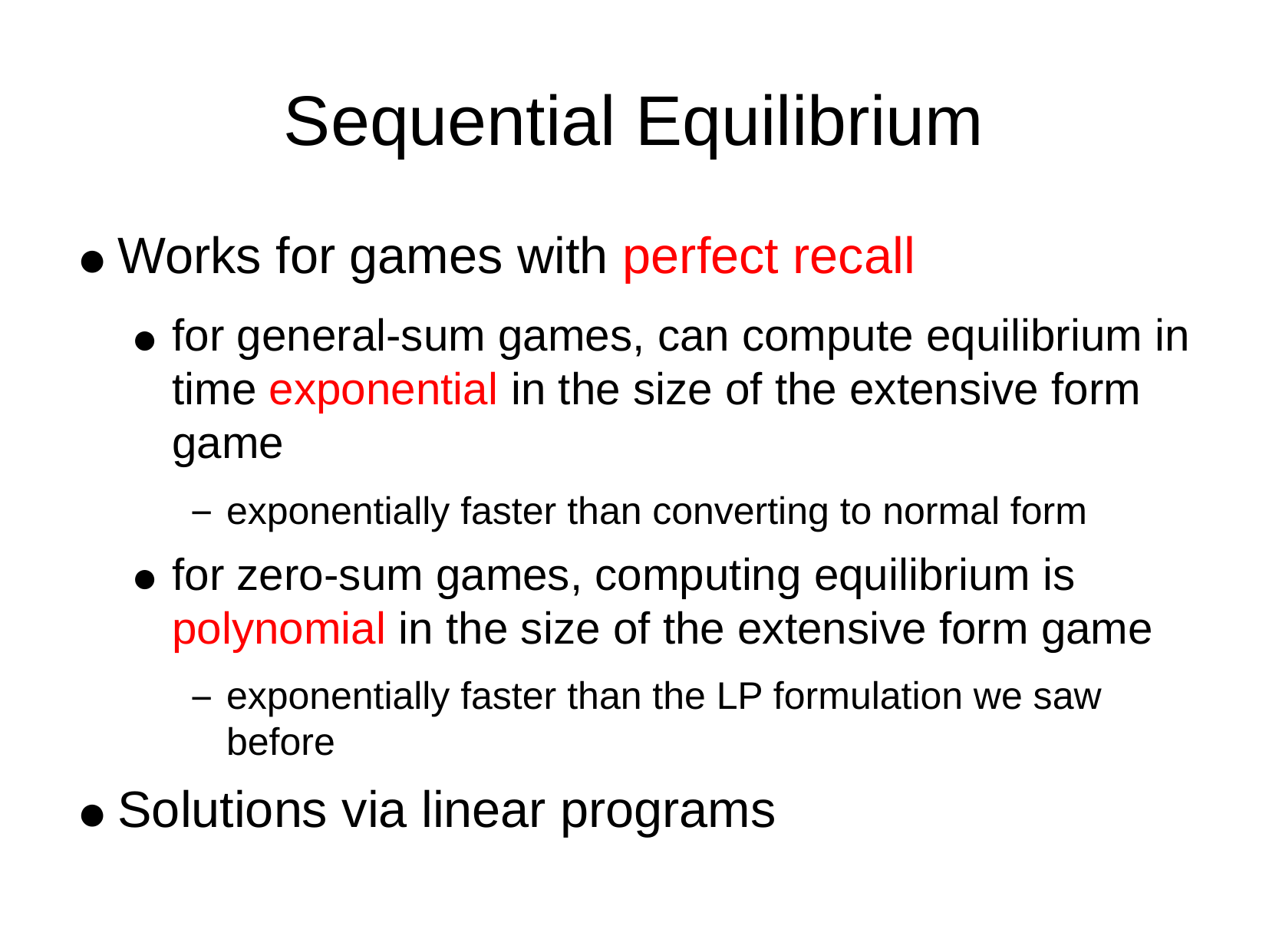

Sequential Equilibrium
Works for games with perfect recall
for general-sum games, can compute equilibrium in time exponential in the size of the extensive form game
exponentially faster than converting to normal form
for zero-sum games, computing equilibrium is polynomial in the size of the extensive form game
exponentially faster than the LP formulation we saw before
Solutions via linear programs